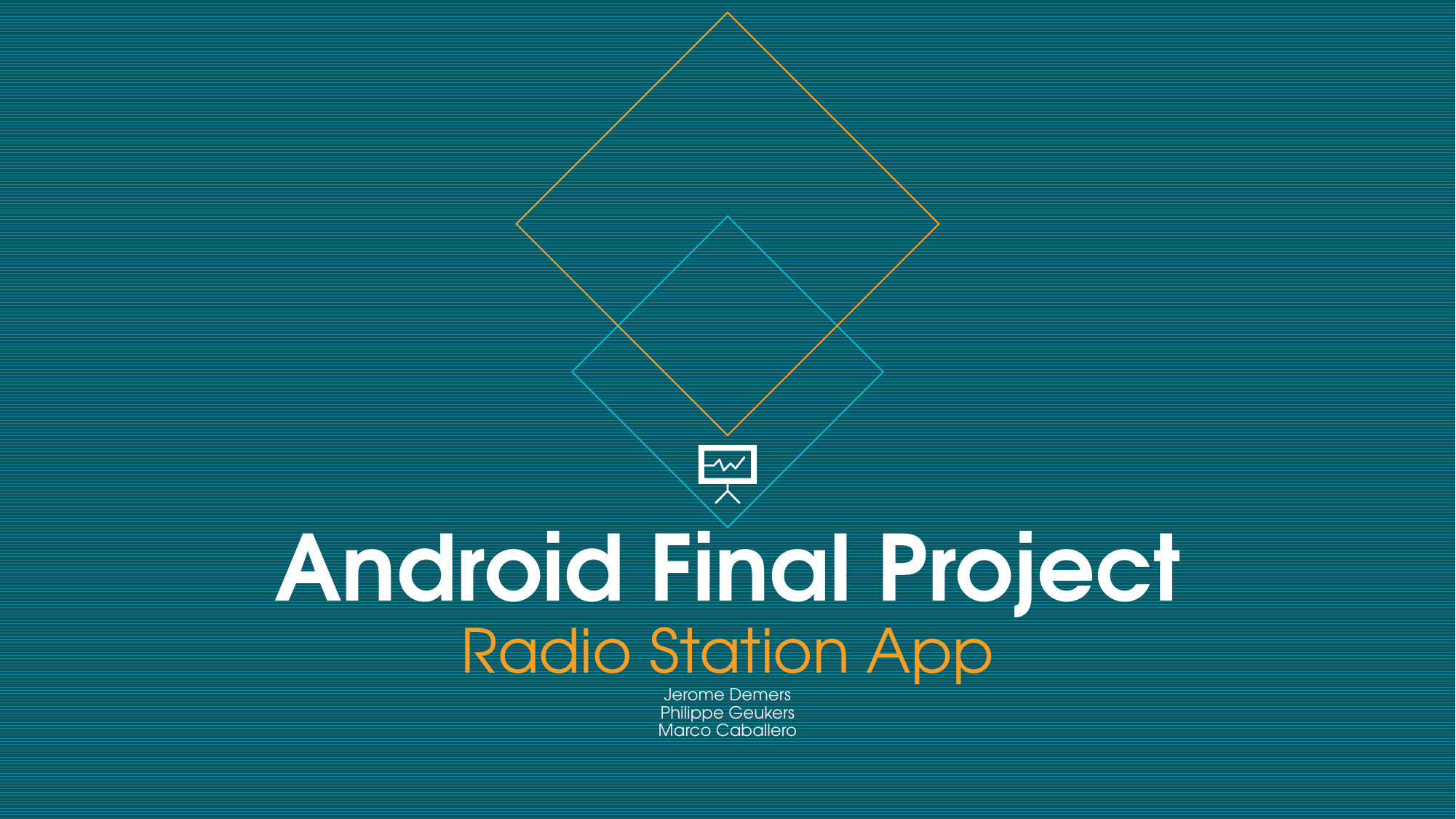

# Android Final Project Radio Station App Jerome Demers Philippe Geukers Marco Caballero